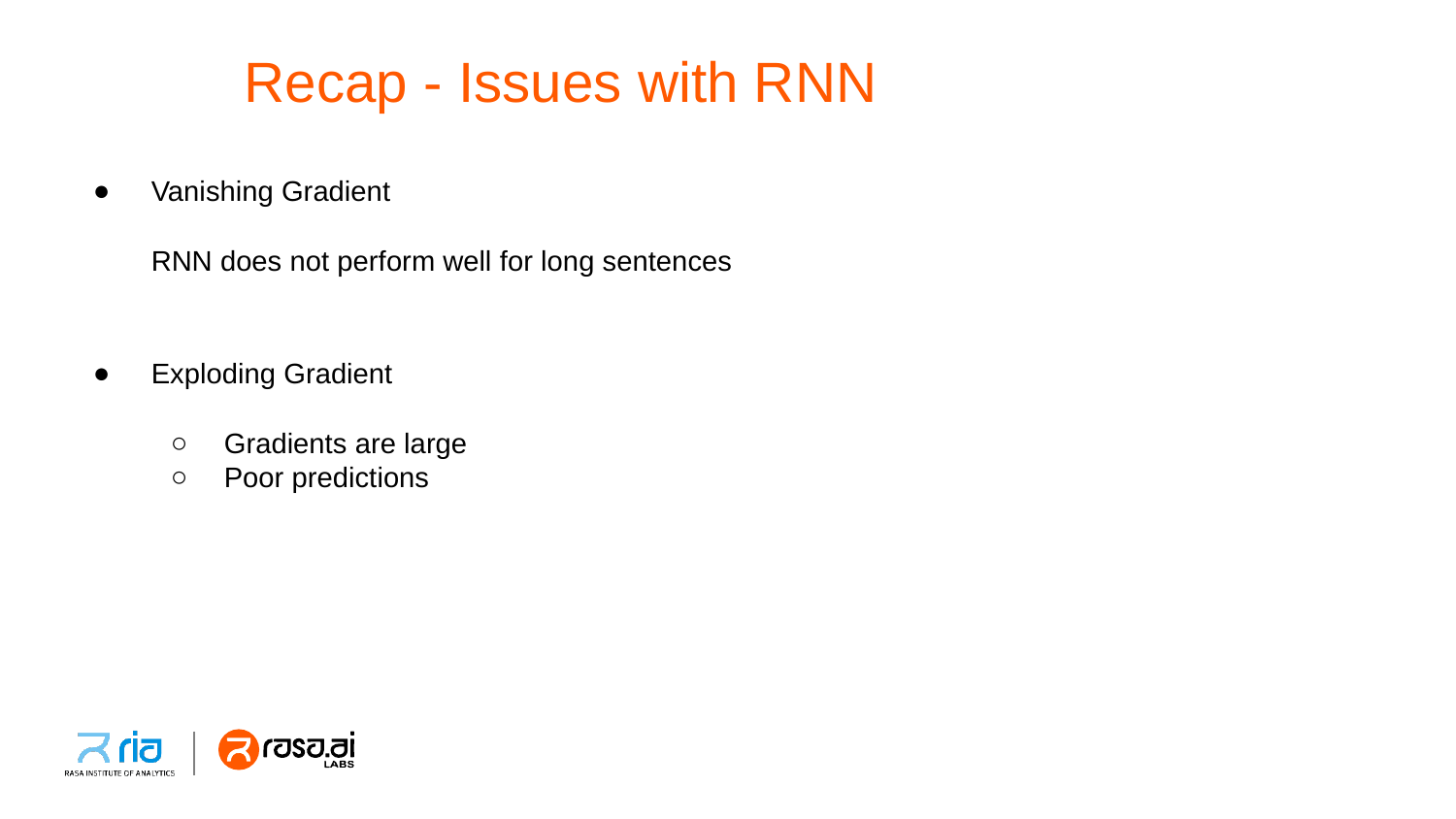

# Recap - Issues with RNN
Vanishing Gradient

RNN does not perform well for long sentences

Exploding Gradient

Gradients are large
Poor predictions